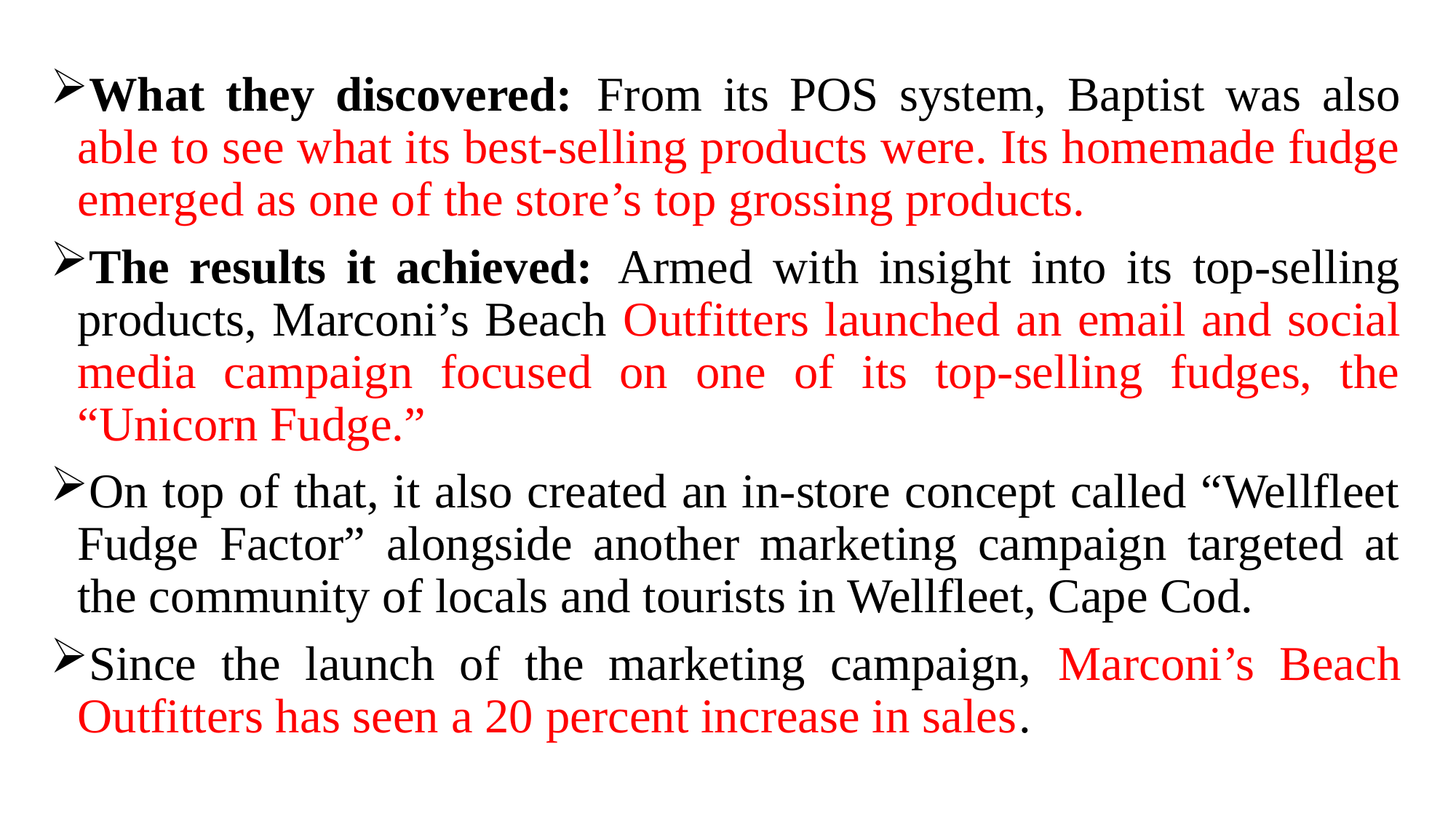

#
What they discovered:  From its POS system, Baptist was also able to see what its best-selling products were. Its homemade fudge emerged as one of the store’s top grossing products.
The results it achieved:  Armed with insight into its top-selling products, Marconi’s Beach Outfitters launched an email and social media campaign focused on one of its top-selling fudges, the “Unicorn Fudge.”
On top of that, it also created an in-store concept called “Wellfleet Fudge Factor” alongside another marketing campaign targeted at the community of locals and tourists in Wellfleet, Cape Cod.
Since the launch of the marketing campaign, Marconi’s Beach Outfitters has seen a 20 percent increase in sales.